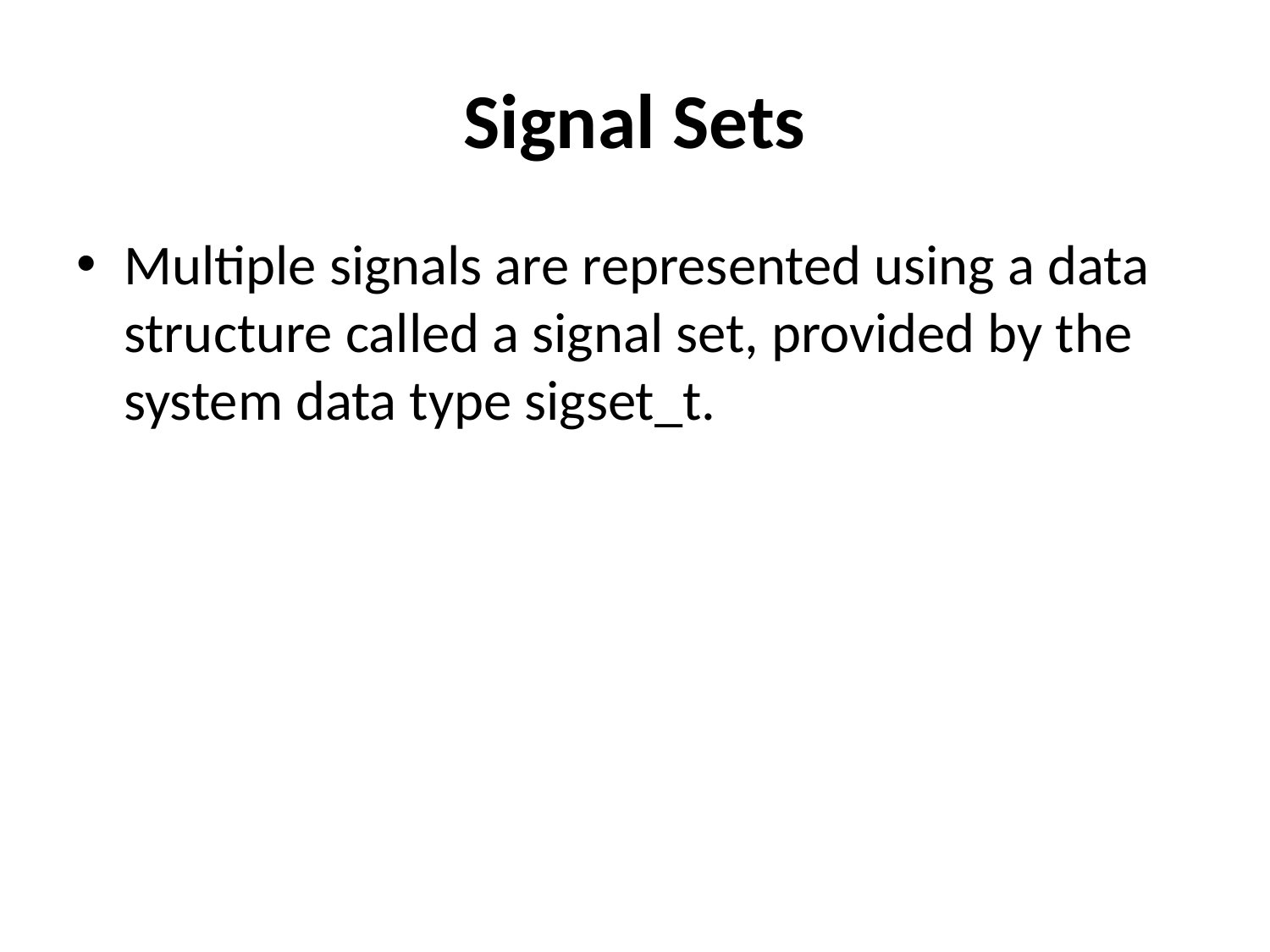

# Signal Sets
Multiple signals are represented using a data structure called a signal set, provided by the system data type sigset_t.